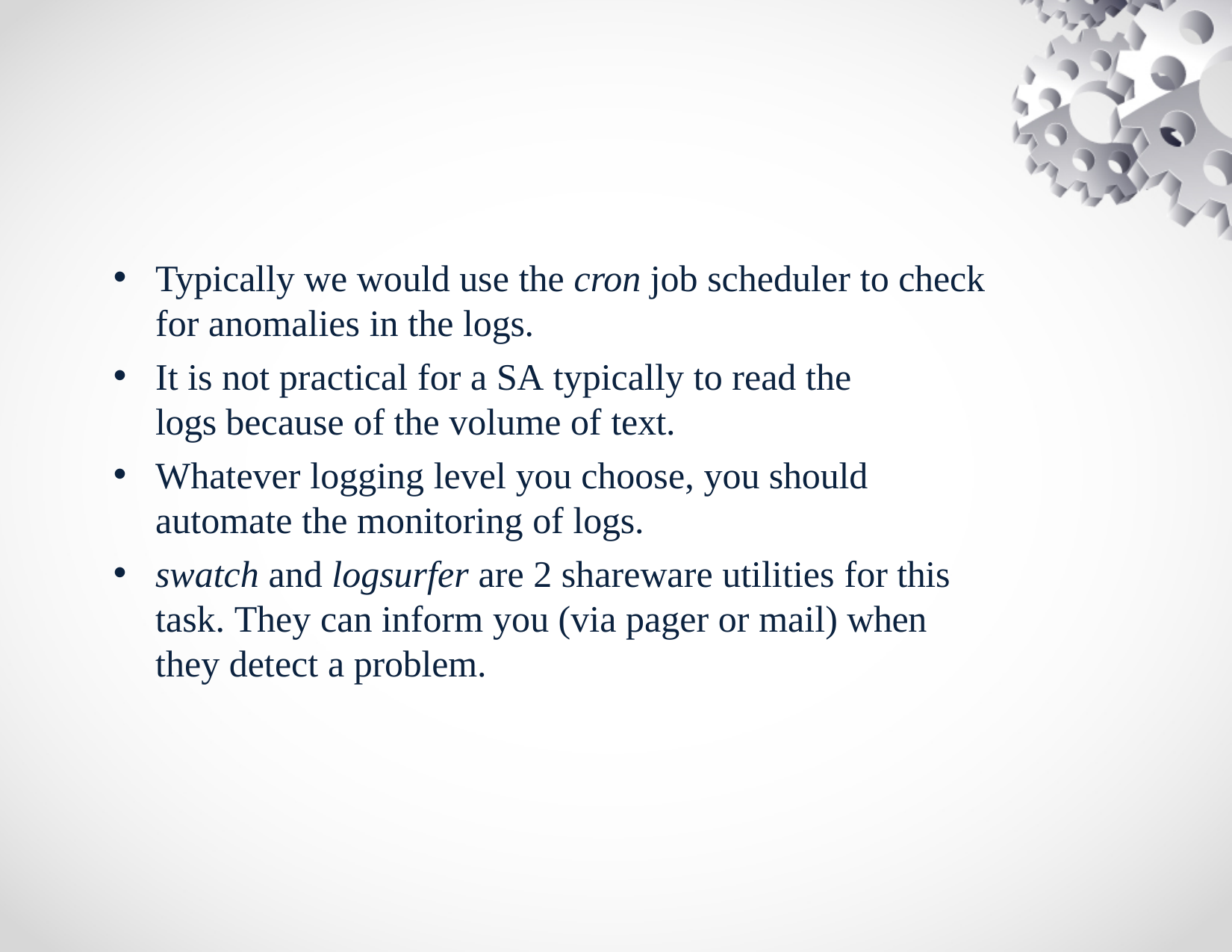

Typically we would use the cron job scheduler to check for anomalies in the logs.
It is not practical for a SA typically to read the logs because of the volume of text.
Whatever logging level you choose, you should automate the monitoring of logs.
swatch and logsurfer are 2 shareware utilities for this task. They can inform you (via pager or mail) when they detect a problem.